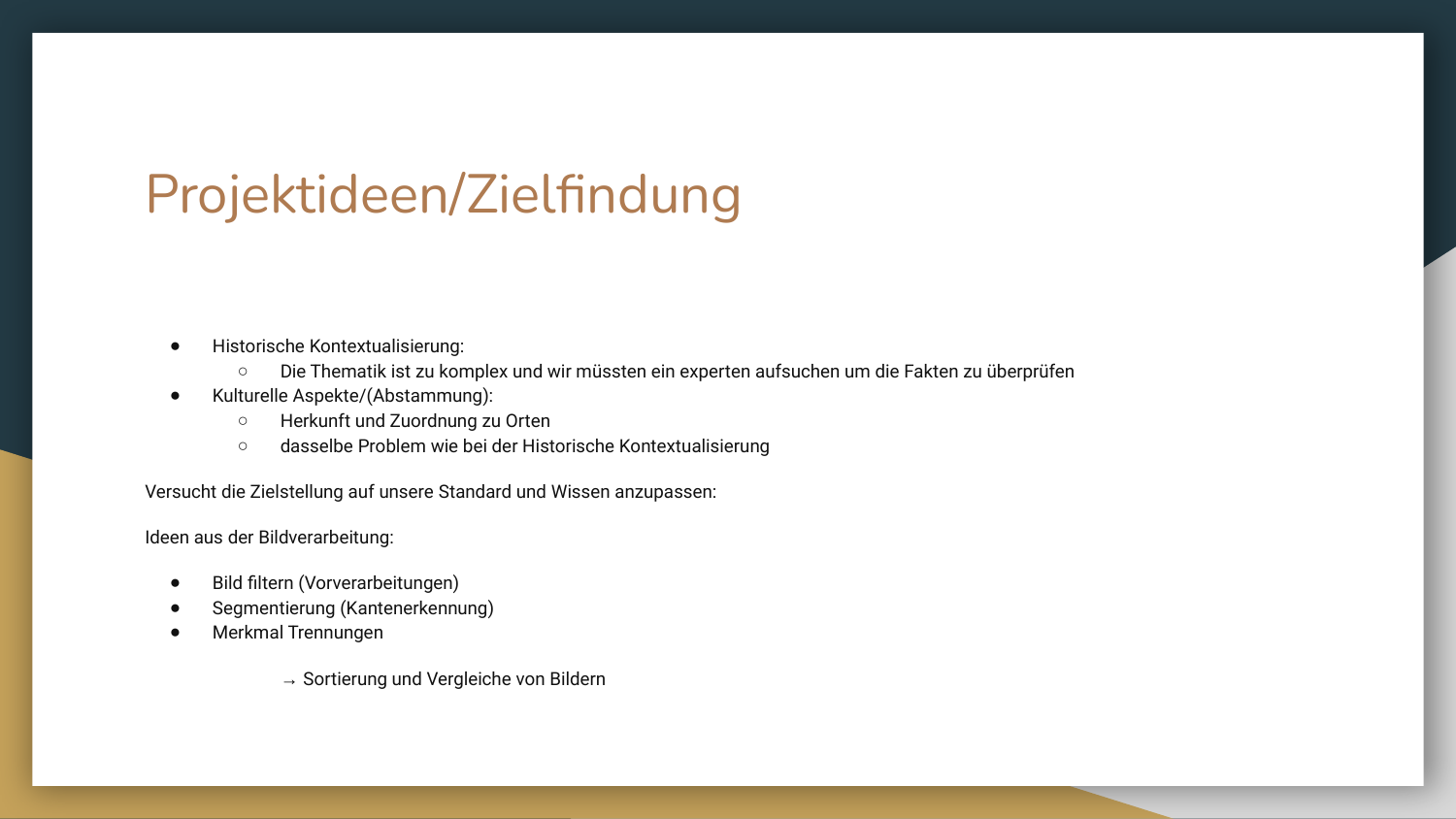

# Projektideen/Zielfindung
Historische Kontextualisierung:
Die Thematik ist zu komplex und wir müssten ein experten aufsuchen um die Fakten zu überprüfen
Kulturelle Aspekte/(Abstammung):
Herkunft und Zuordnung zu Orten
dasselbe Problem wie bei der Historische Kontextualisierung
Versucht die Zielstellung auf unsere Standard und Wissen anzupassen:
Ideen aus der Bildverarbeitung:
Bild filtern (Vorverarbeitungen)
Segmentierung (Kantenerkennung)
Merkmal Trennungen
→ Sortierung und Vergleiche von Bildern